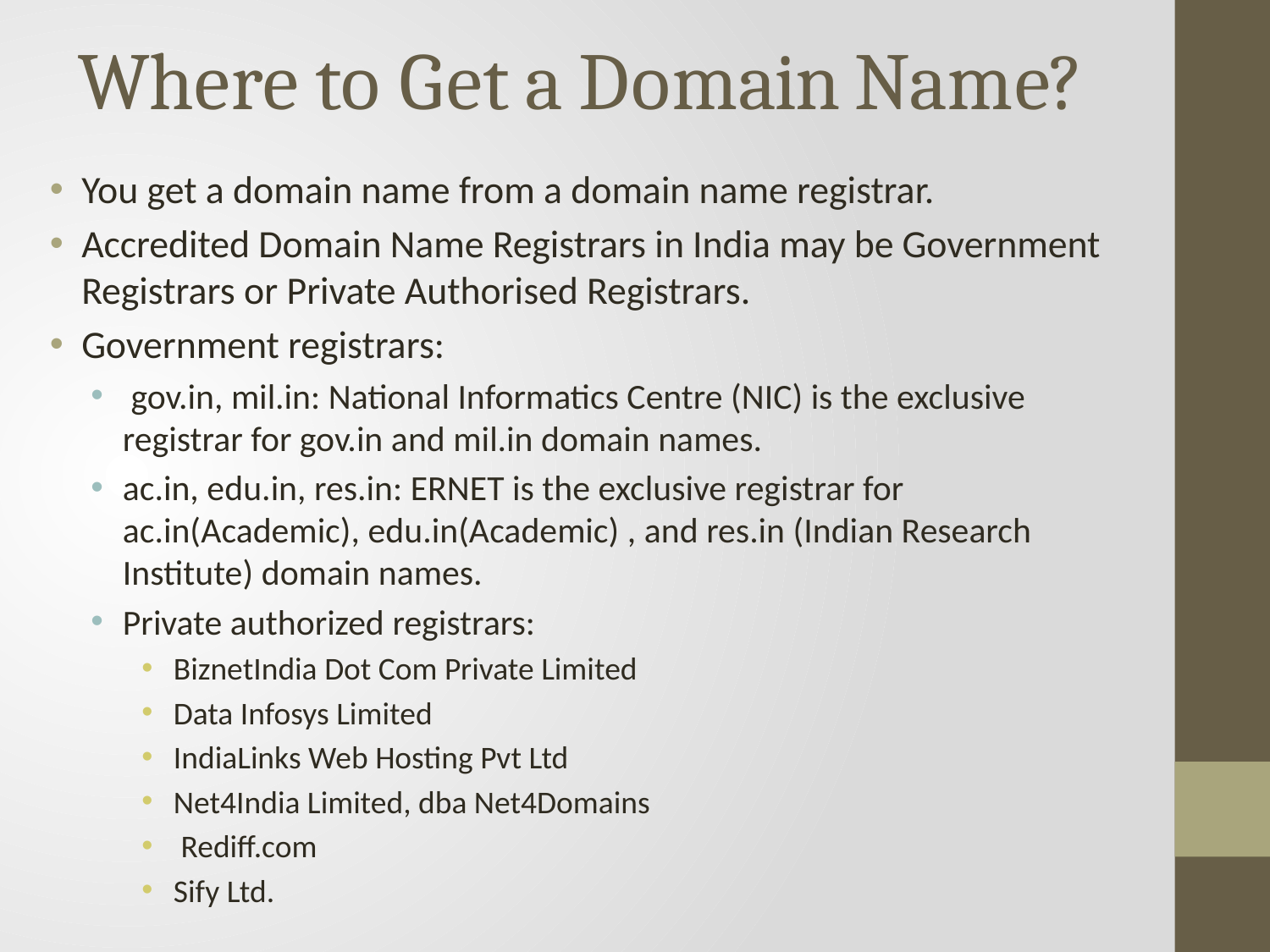

# Where to Get a Domain Name?
You get a domain name from a domain name registrar.
Accredited Domain Name Registrars in India may be Government Registrars or Private Authorised Registrars.
Government registrars:
 gov.in, mil.in: National Informatics Centre (NIC) is the exclusive registrar for gov.in and mil.in domain names.
ac.in, edu.in, res.in: ERNET is the exclusive registrar for ac.in(Academic), edu.in(Academic) , and res.in (Indian Research Institute) domain names.
Private authorized registrars:
BiznetIndia Dot Com Private Limited
Data Infosys Limited
IndiaLinks Web Hosting Pvt Ltd
Net4India Limited, dba Net4Domains
 Rediff.com
Sify Ltd.